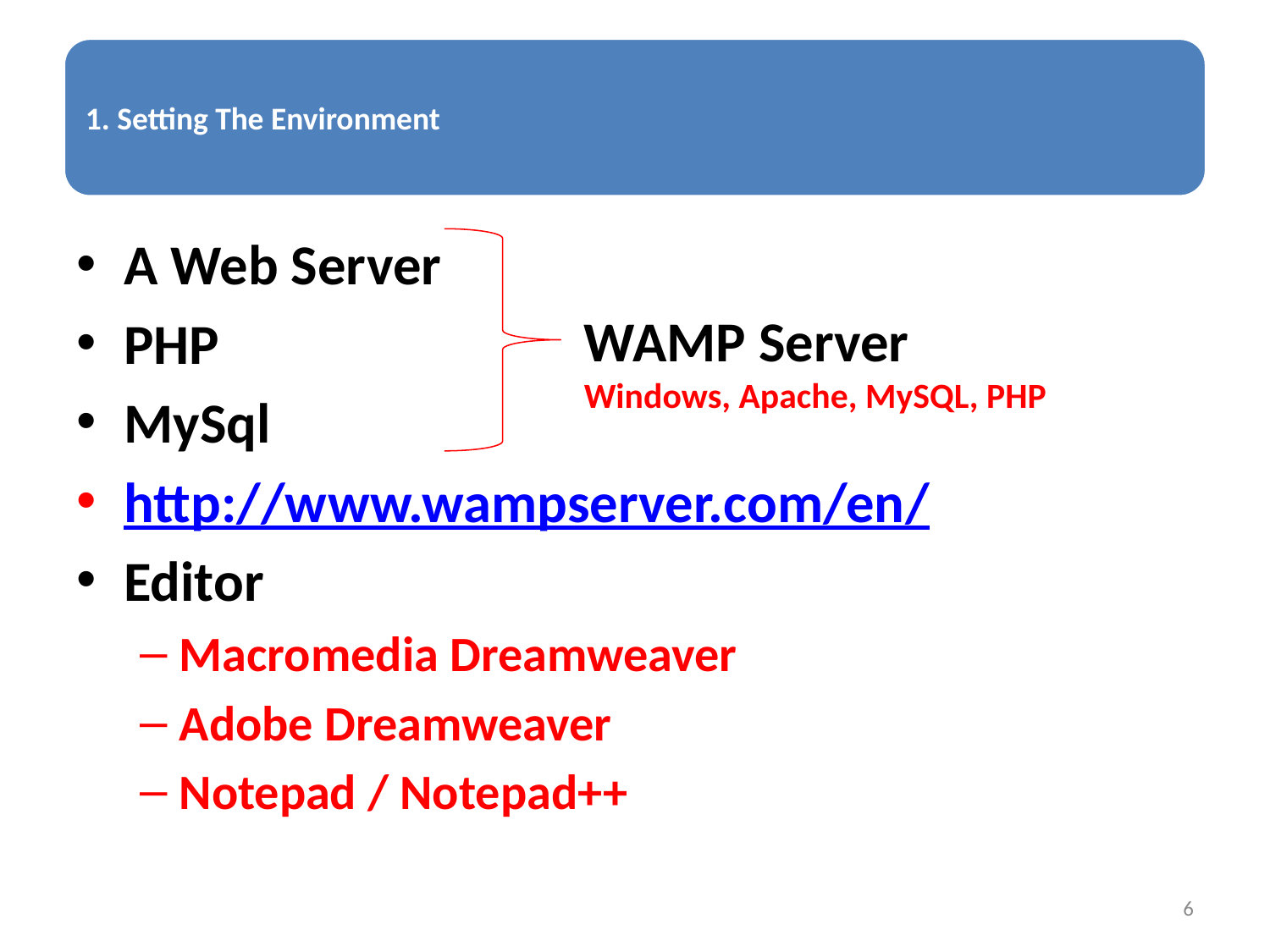

1. Setting The Environment
A Web Server
PHP
MySql
http://www.wampserver.com/en/
Editor
Macromedia Dreamweaver
Adobe Dreamweaver
Notepad / Notepad++

WAMP Server
Windows, Apache, MySQL, PHP
6